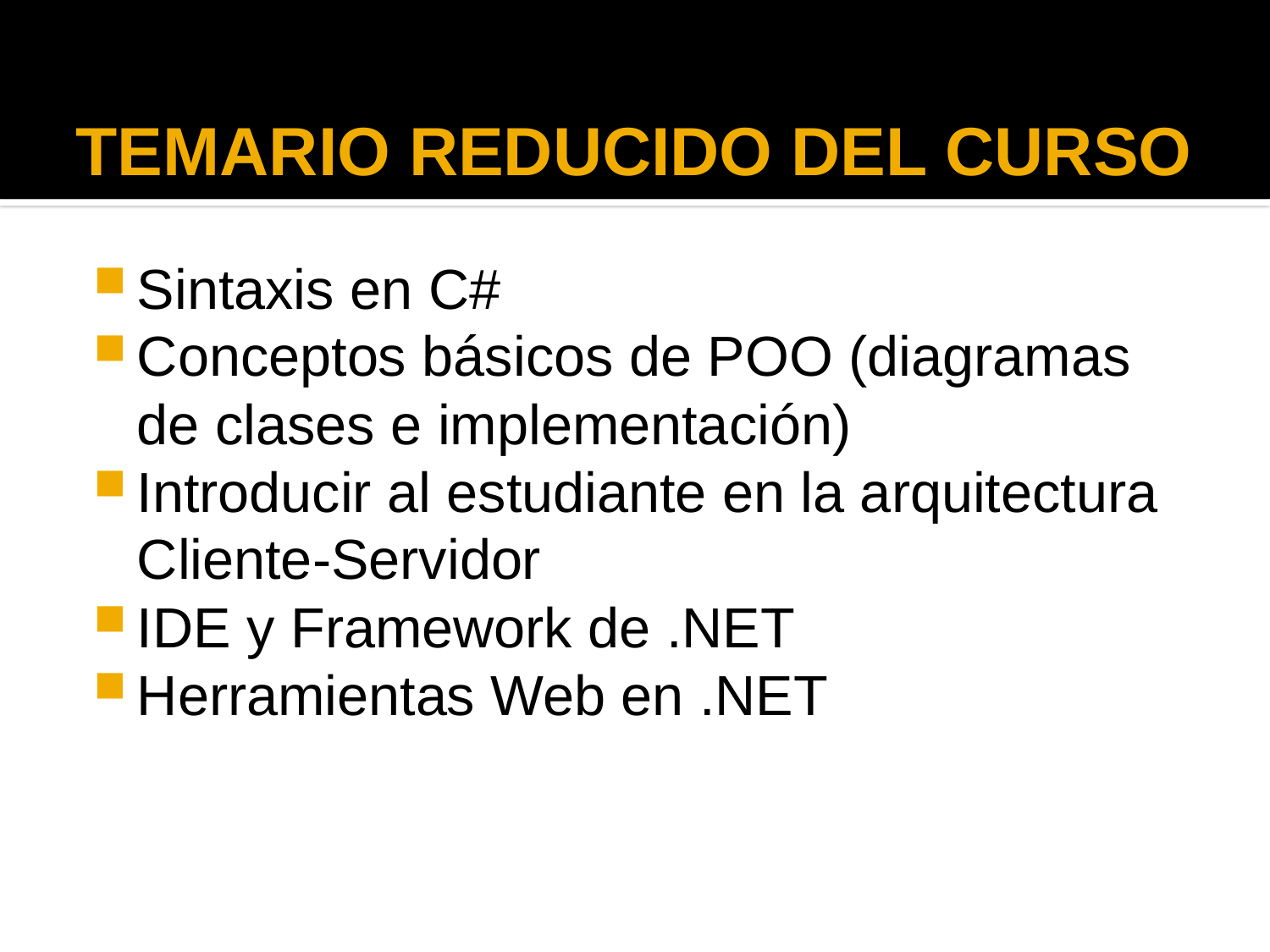

# TEMARIO REDUCIDO DEL CURSO
Sintaxis en C#
Conceptos básicos de POO (diagramas de clases e implementación)
Introducir al estudiante en la arquitectura Cliente-Servidor
IDE y Framework de .NET
Herramientas Web en .NET